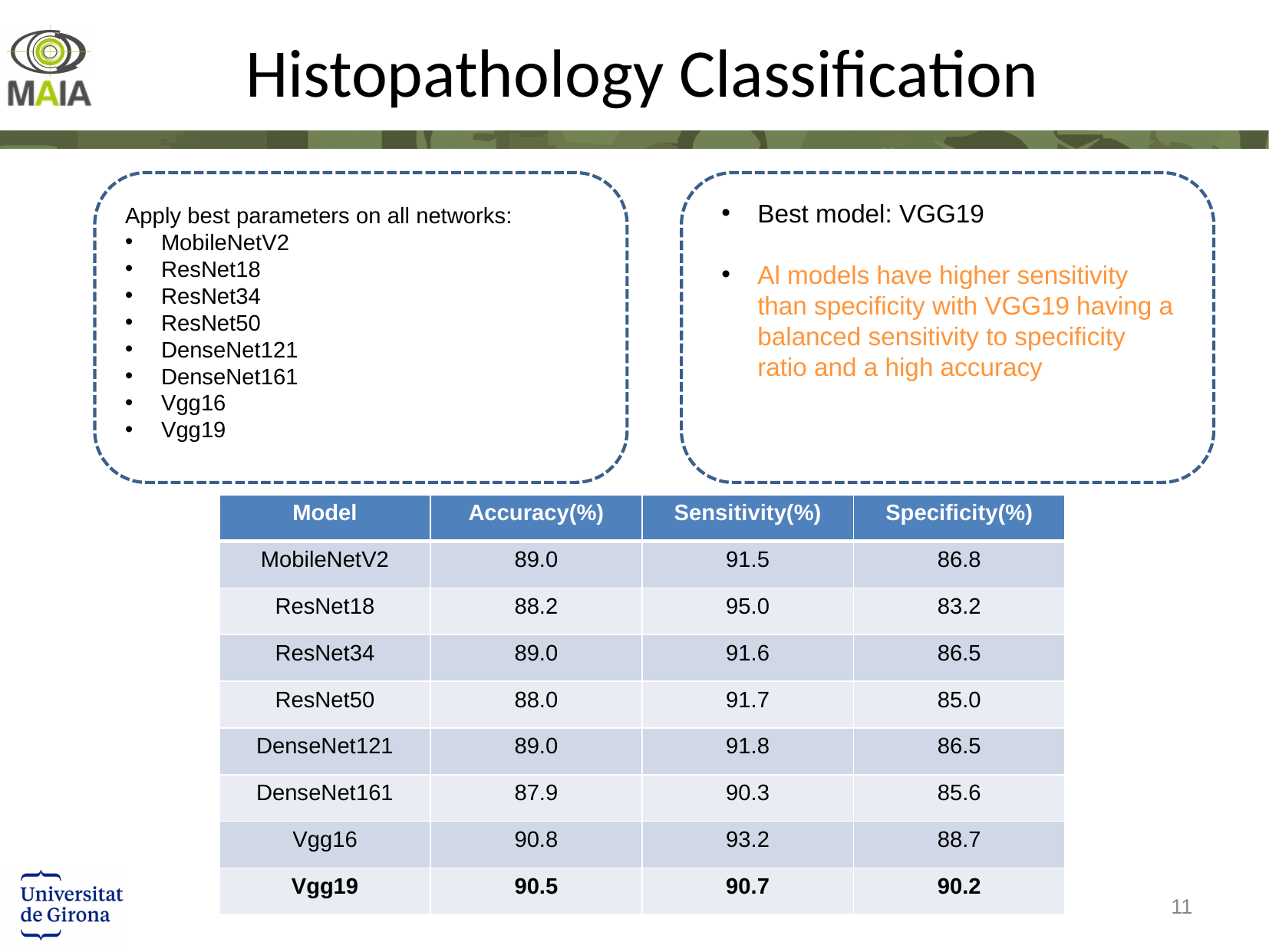

# Histopathology Classification

Best model: VGG19

Al models have higher sensitivity than specificity with VGG19 having a balanced sensitivity to specificity ratio and a high accuracy
Apply best parameters on all networks:
MobileNetV2
ResNet18
ResNet34
ResNet50
DenseNet121
DenseNet161
Vgg16
Vgg19
| Model | Accuracy(%) | Sensitivity(%) | Specificity(%) |
| --- | --- | --- | --- |
| MobileNetV2 | 89.0 | 91.5 | 86.8 |
| ResNet18 | 88.2 | 95.0 | 83.2 |
| ResNet34 | 89.0 | 91.6 | 86.5 |
| ResNet50 | 88.0 | 91.7 | 85.0 |
| DenseNet121 | 89.0 | 91.8 | 86.5 |
| DenseNet161 | 87.9 | 90.3 | 85.6 |
| Vgg16 | 90.8 | 93.2 | 88.7 |
| Vgg19 | 90.5 | 90.7 | 90.2 |
11